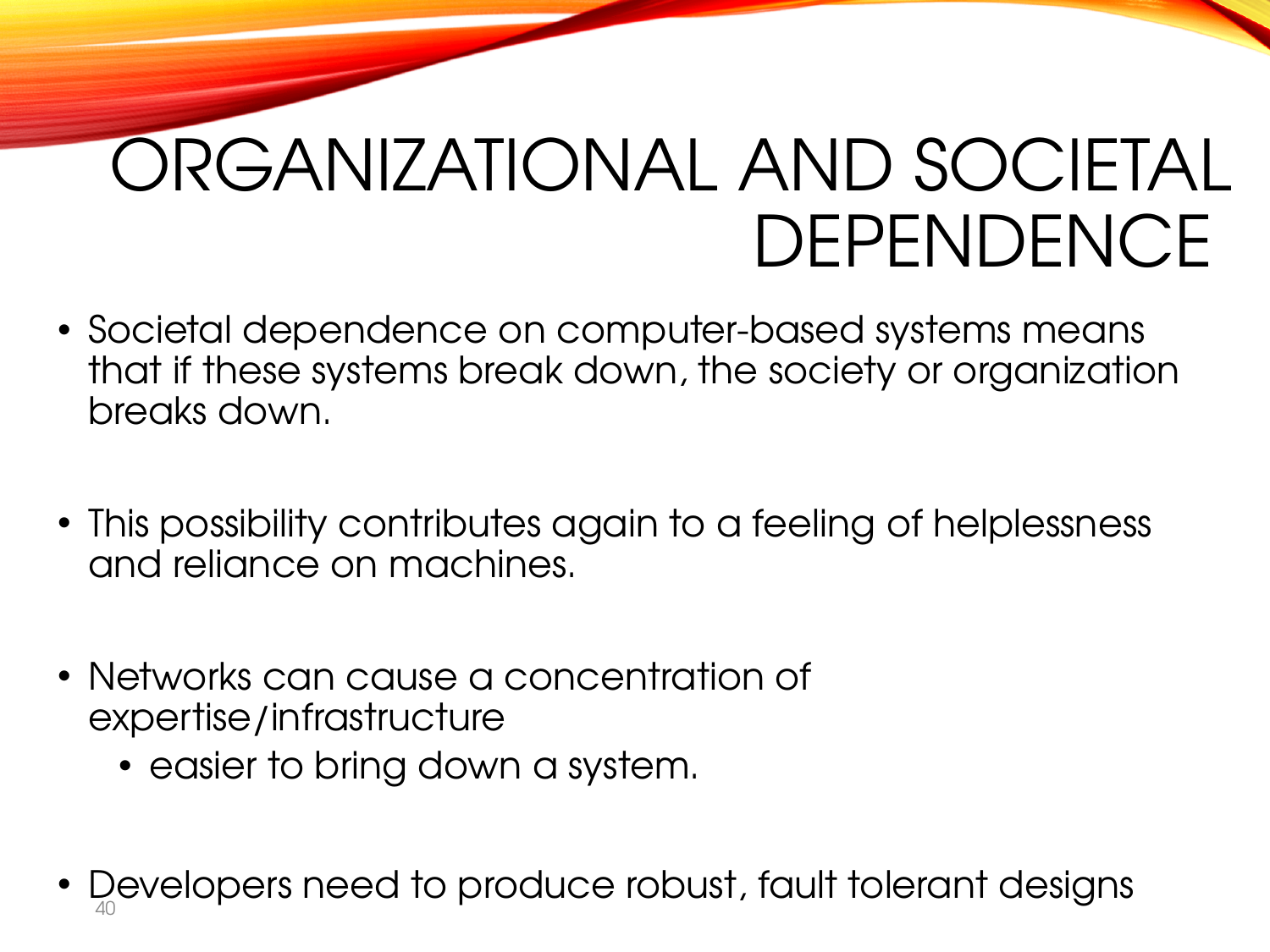

# Organizational and Societal Dependence
Societal dependence on computer-based systems means that if these systems break down, the society or organization breaks down.

This possibility contributes again to a feeling of helplessness and reliance on machines.

Networks can cause a concentration of expertise/infrastructure
easier to bring down a system.

Developers need to produce robust, fault tolerant designs

40